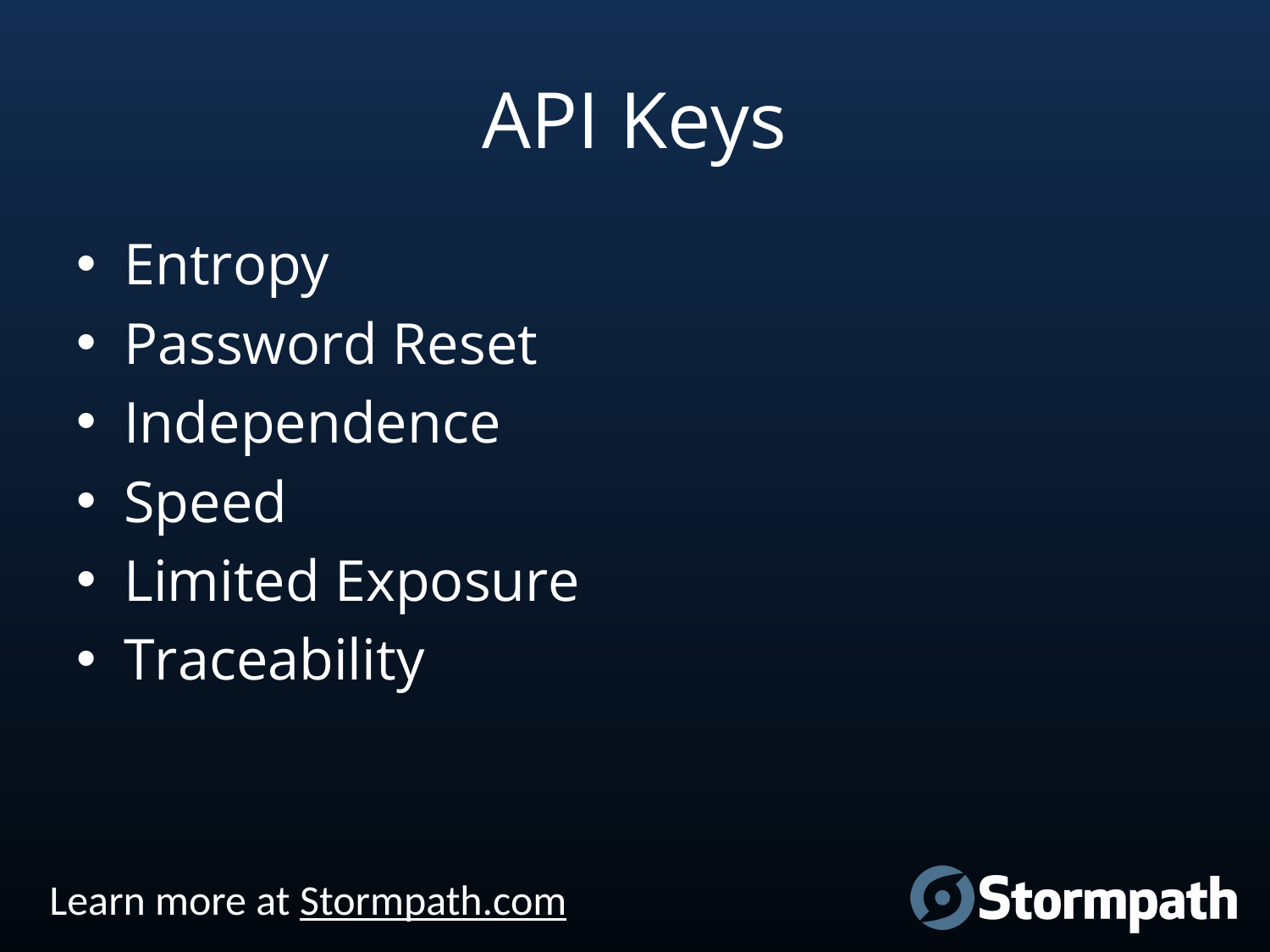

# API Keys
Entropy
Password Reset
Independence
Speed
Limited Exposure
Traceability

Learn more at Stormpath.com